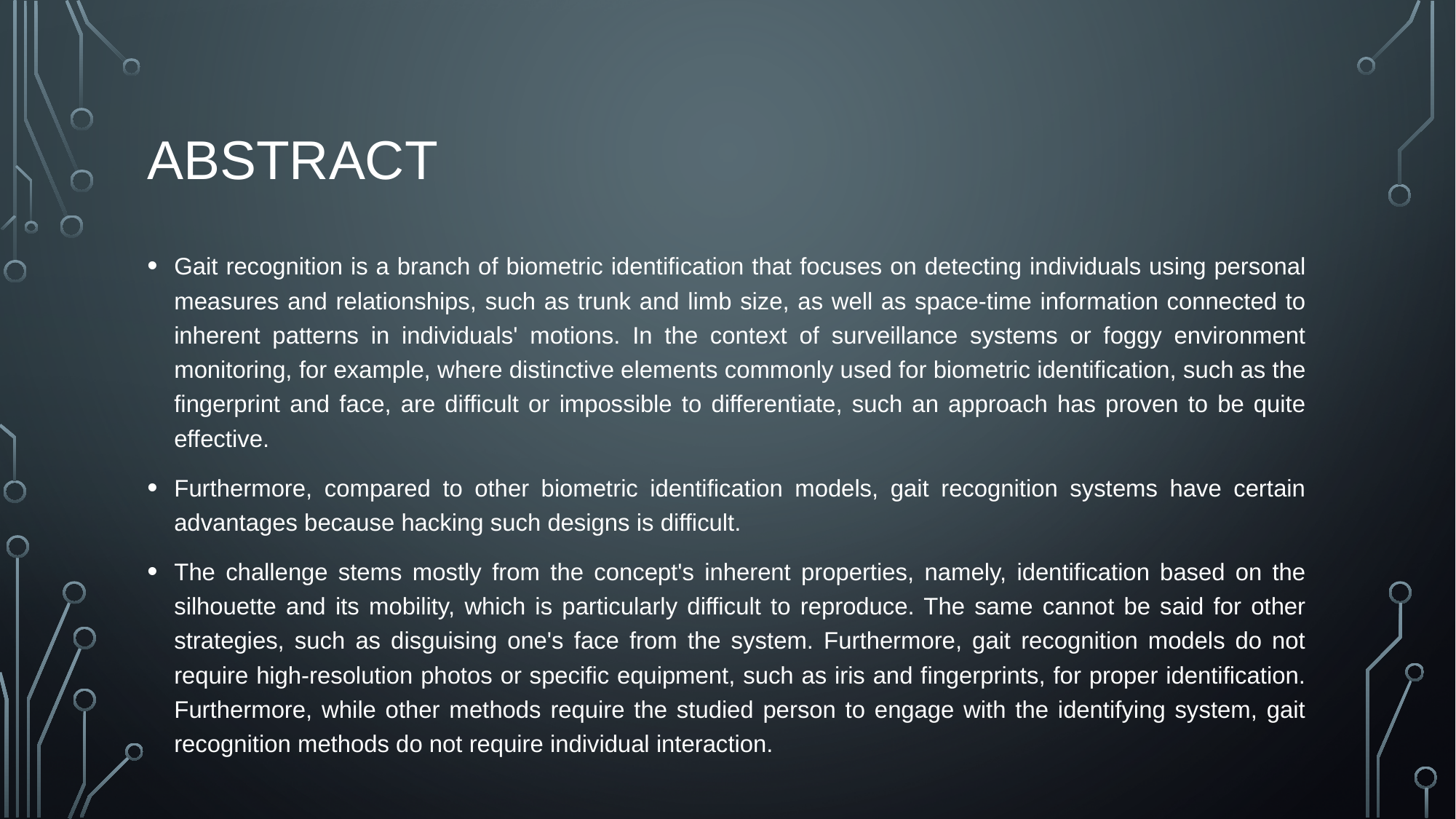

# ABSTRACT
Gait recognition is a branch of biometric identification that focuses on detecting individuals using personal measures and relationships, such as trunk and limb size, as well as space-time information connected to inherent patterns in individuals' motions. In the context of surveillance systems or foggy environment monitoring, for example, where distinctive elements commonly used for biometric identification, such as the fingerprint and face, are difficult or impossible to differentiate, such an approach has proven to be quite effective.
Furthermore, compared to other biometric identification models, gait recognition systems have certain advantages because hacking such designs is difficult.
The challenge stems mostly from the concept's inherent properties, namely, identification based on the silhouette and its mobility, which is particularly difficult to reproduce. The same cannot be said for other strategies, such as disguising one's face from the system. Furthermore, gait recognition models do not require high-resolution photos or specific equipment, such as iris and fingerprints, for proper identification. Furthermore, while other methods require the studied person to engage with the identifying system, gait recognition methods do not require individual interaction.